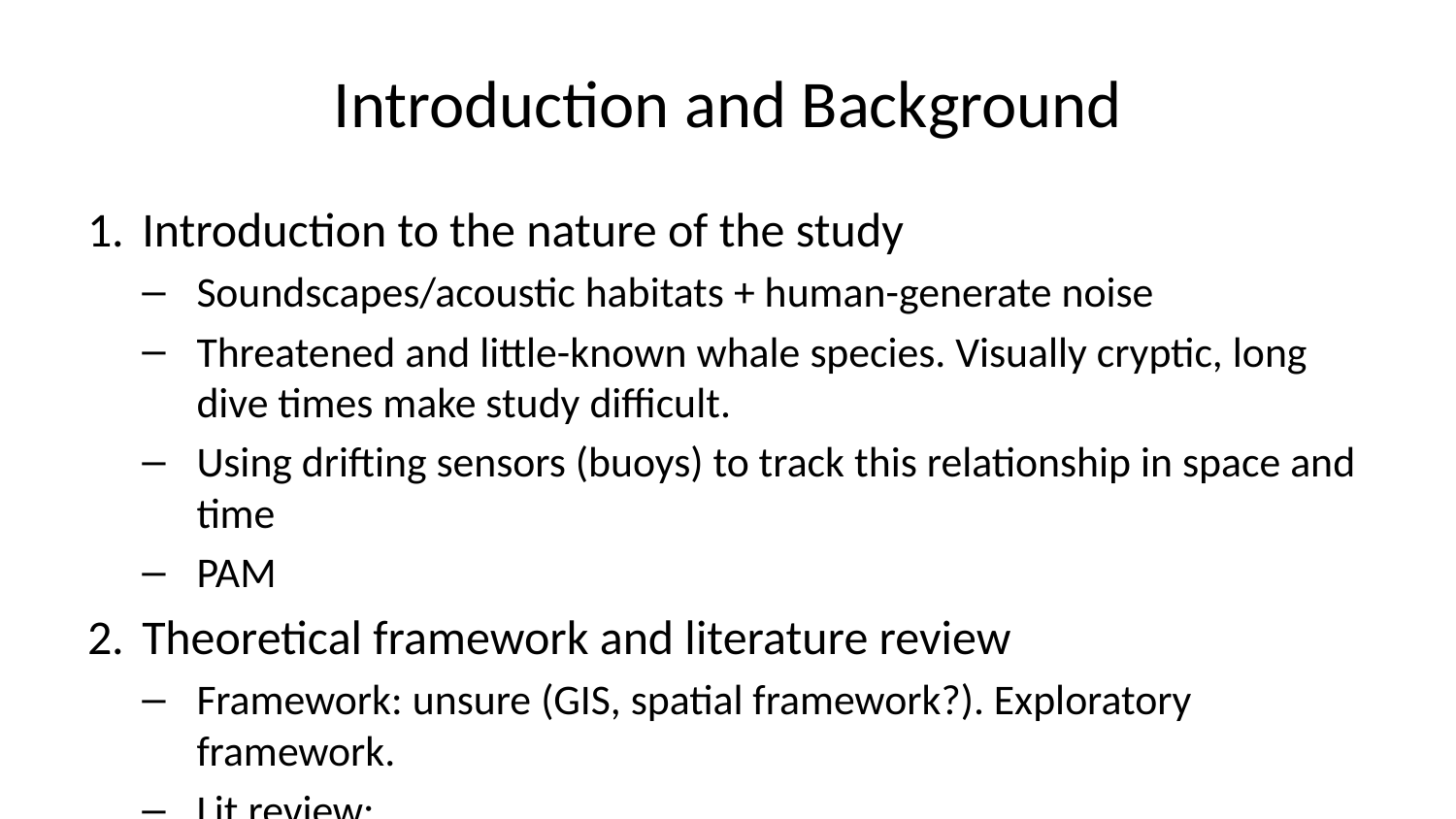

# Introduction and Background
Introduction to the nature of the study
Soundscapes/acoustic habitats + human-generate noise
Threatened and little-known whale species. Visually cryptic, long dive times make study difficult.
Using drifting sensors (buoys) to track this relationship in space and time
PAM
Theoretical framework and literature review
Framework: unsure (GIS, spatial framework?). Exploratory framework.
Lit review:
More noise/increased shipping is expected.
Beaked/sperm whale detections are difficult to collect, presence-only
Soundscape research is on the rise, acoustic habitat is an parameter to consider in conservation/protected habitat management applications
Specific research objectives.
Explore 2018 dataset from CCES survey with soundscape metrics and beaked whale detections.
spatial proximity of vessels with high intensity sound events
Create an open-source, reproducible tool for visualizing noise exposure (broad). This tool can lay groundwork for future hypotheses, better defining conservation priorities (outside the scope of my study) and visualizing events requiring further protection.
Rationale
Researchers and managers need a tool to continue to investigate the relationship between human activity and threatened animals as the ocean becomes noisier. Patterns of noise within Sanctuaries is important. Effective for planning “noise-generating activities” (Hooker et al. 2019) around sensitive species.